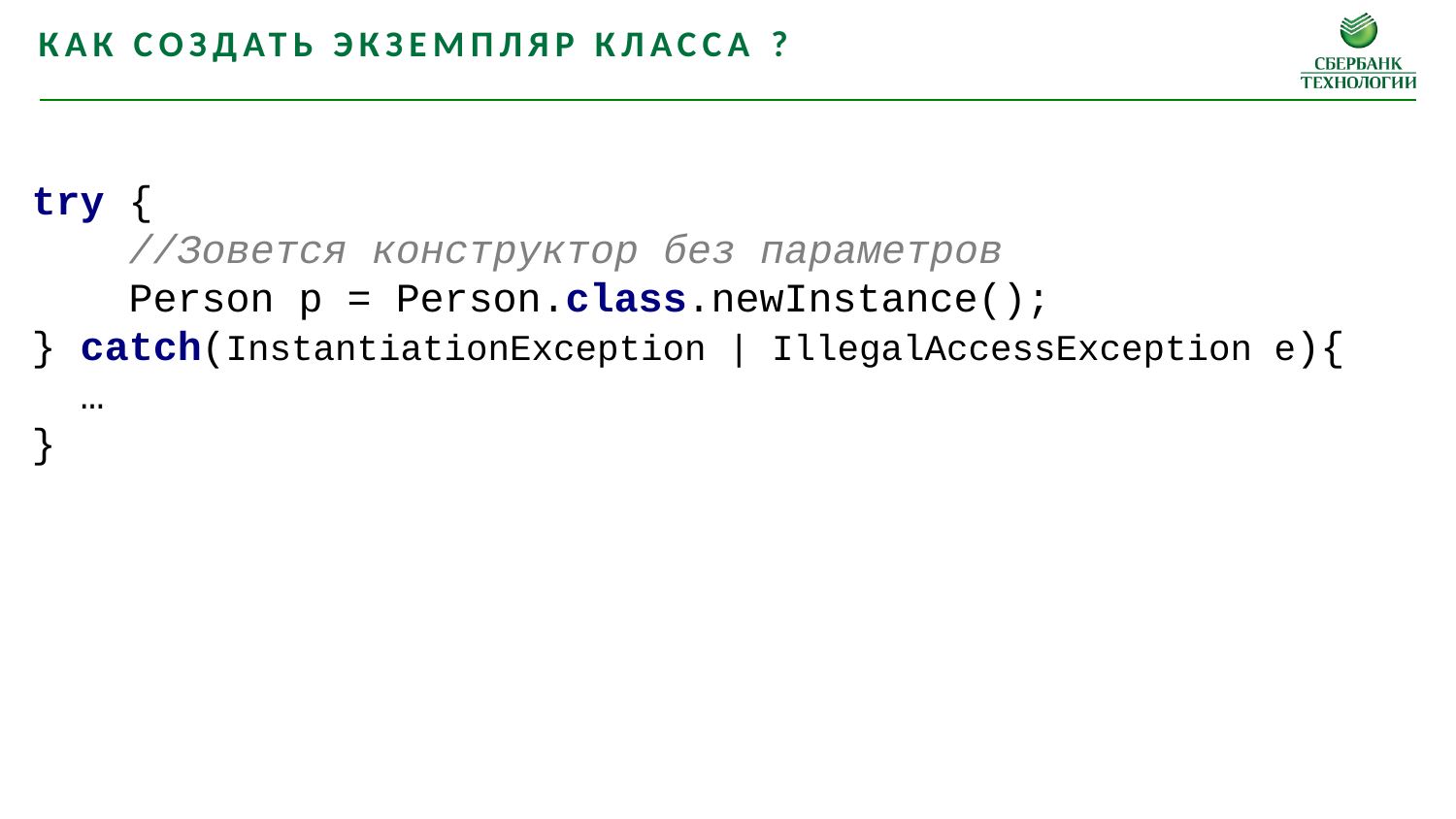

Как создать экземпляр класса ?
try {
    //Зовется конструктор без параметров
    Person p = Person.class.newInstance();
} catch(InstantiationException | IllegalAccessException e){
  …
}